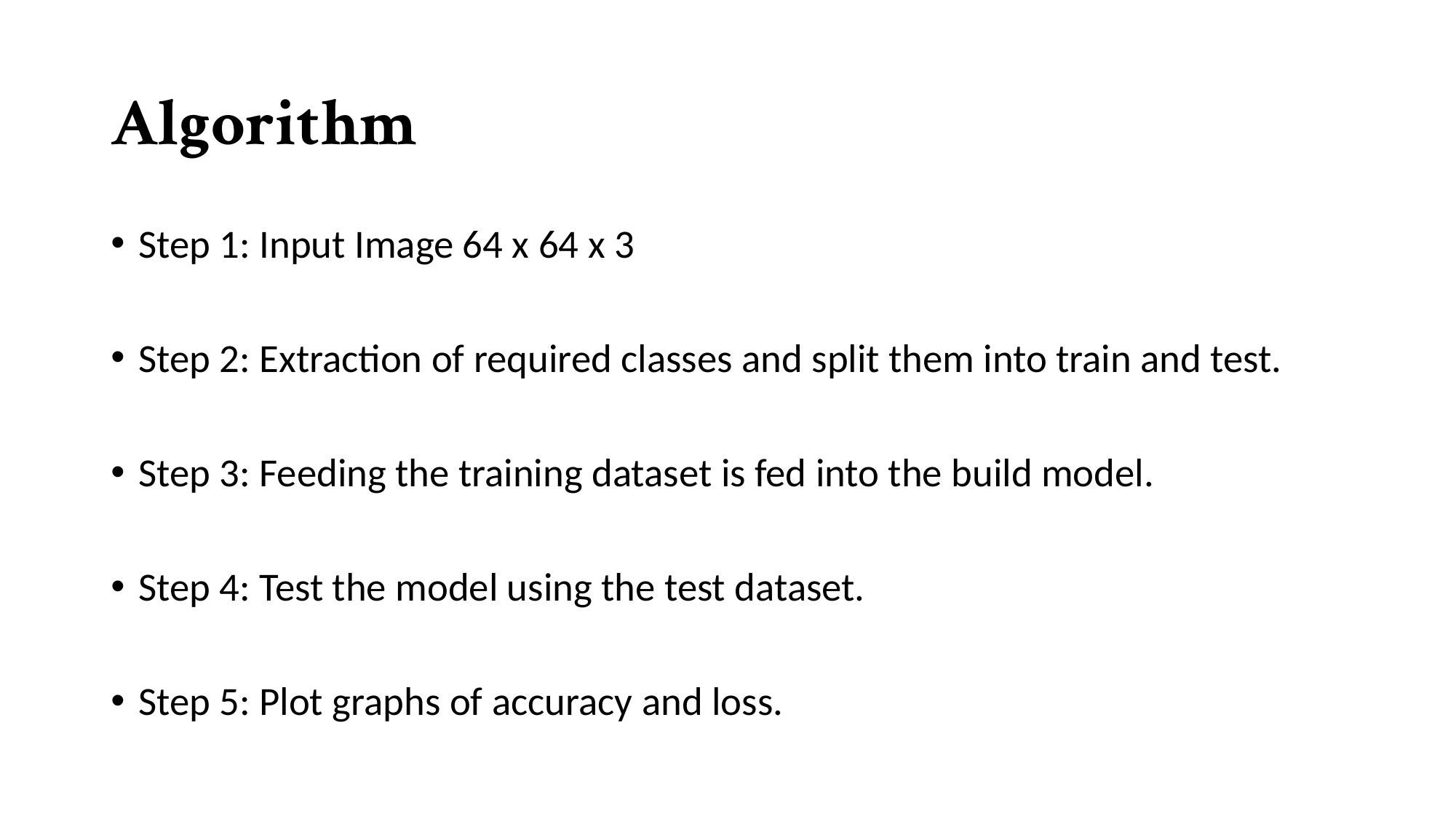

# Algorithm
Step 1: Input Image 64 x 64 x 3

Step 2: Extraction of required classes and split them into train and test.

Step 3: Feeding the training dataset is fed into the build model.

Step 4: Test the model using the test dataset.

Step 5: Plot graphs of accuracy and loss.